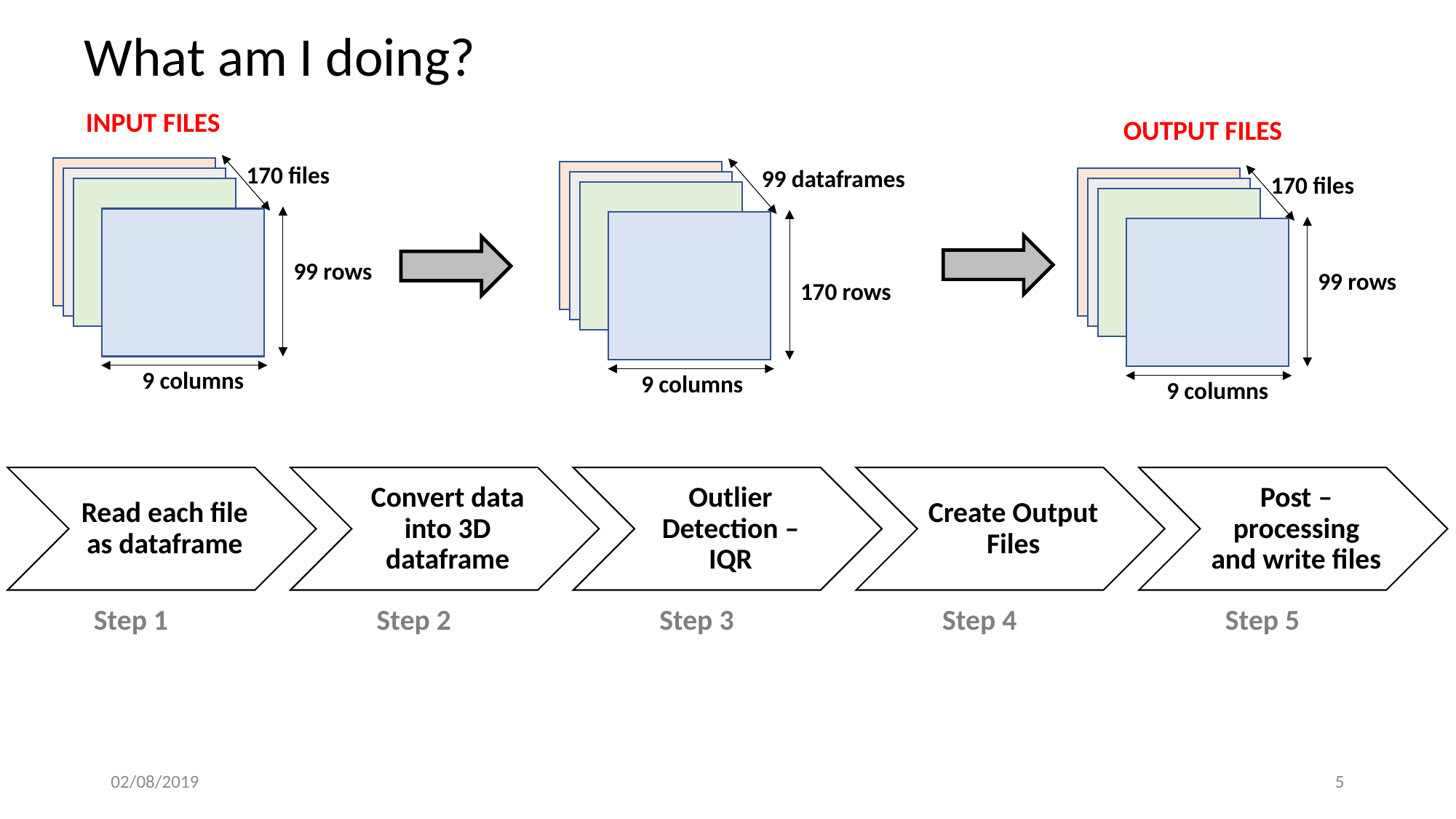

# What am I doing?
INPUT FILES
OUTPUT FILES
170 files

99 rows
9 columns
99 dataframes

170 rows
9 columns
170 files

99 rows
9 columns

Read each file as dataframe
Step 1
Convert data into 3D dataframe
Step 2
Outlier Detection – IQR
Step 3
Create Output Files
Step 4
Post – processing and write files
Step 5
02/08/2019
5